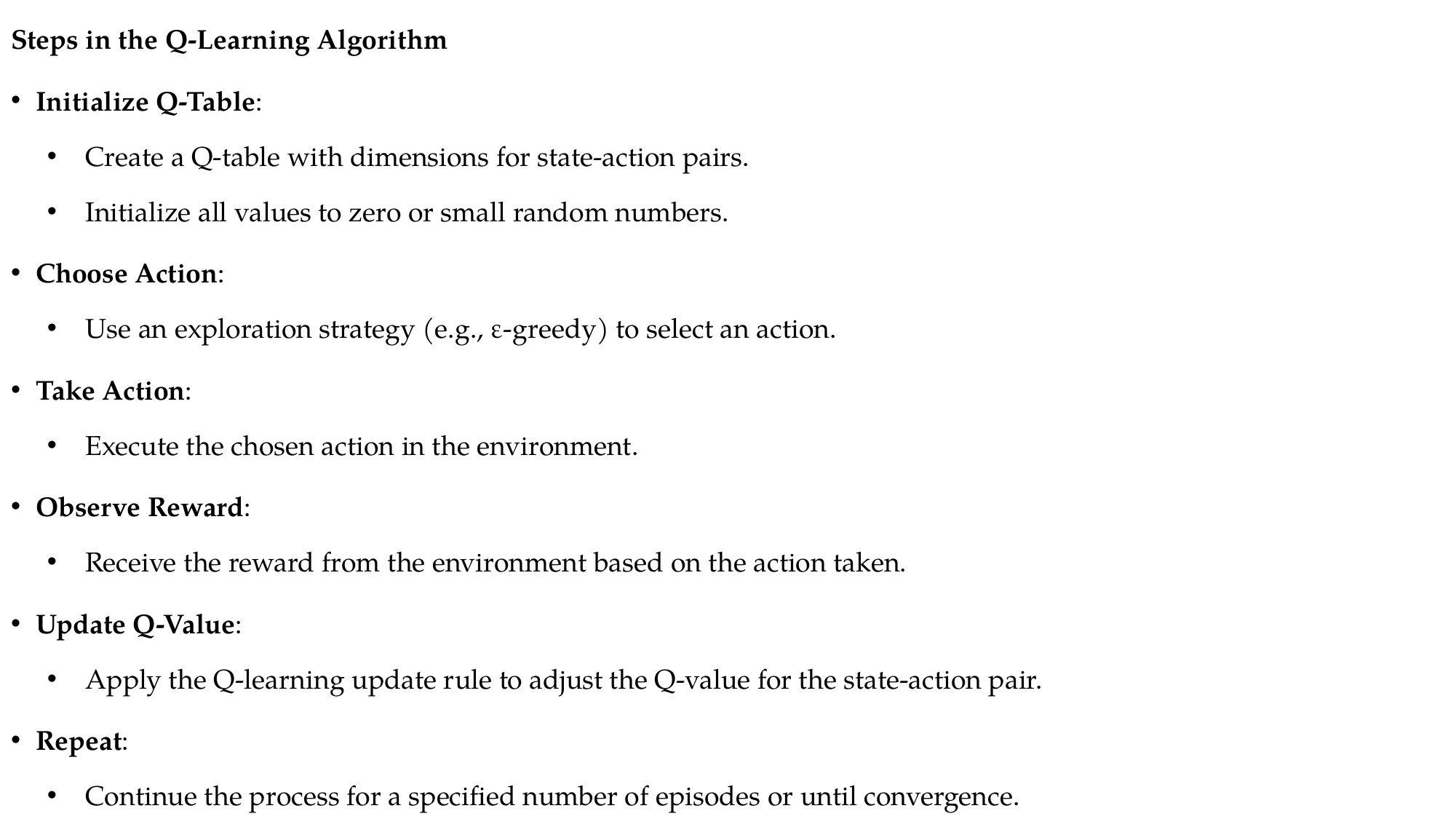

Steps in the Q-Learning Algorithm
Initialize Q-Table:
Create a Q-table with dimensions for state-action pairs.
Initialize all values to zero or small random numbers.
Choose Action:
Use an exploration strategy (e.g., ε-greedy) to select an action.
Take Action:
Execute the chosen action in the environment.
Observe Reward:
Receive the reward from the environment based on the action taken.
Update Q-Value:
Apply the Q-learning update rule to adjust the Q-value for the state-action pair.
Repeat:
Continue the process for a specified number of episodes or until convergence.